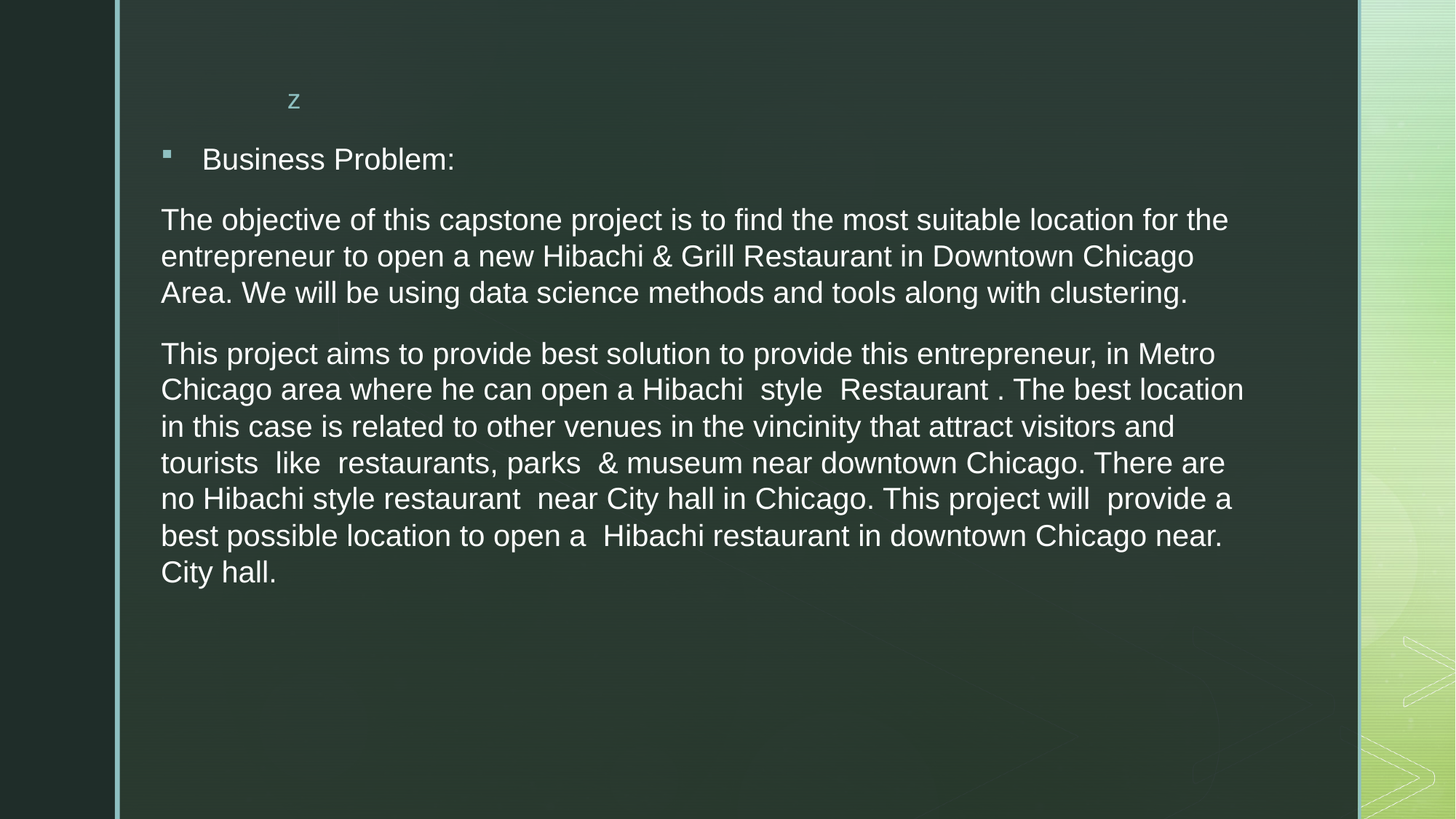

Business Problem:
The objective of this capstone project is to find the most suitable location for the entrepreneur to open a new Hibachi & Grill Restaurant in Downtown Chicago Area. We will be using data science methods and tools along with clustering.
This project aims to provide best solution to provide this entrepreneur, in Metro Chicago area where he can open a Hibachi  style  Restaurant . The best location in this case is related to other venues in the vincinity that attract visitors and tourists  like  restaurants, parks  & museum near downtown Chicago. There are no Hibachi style restaurant  near City hall in Chicago. This project will  provide a best possible location to open a  Hibachi restaurant in downtown Chicago near. City hall.